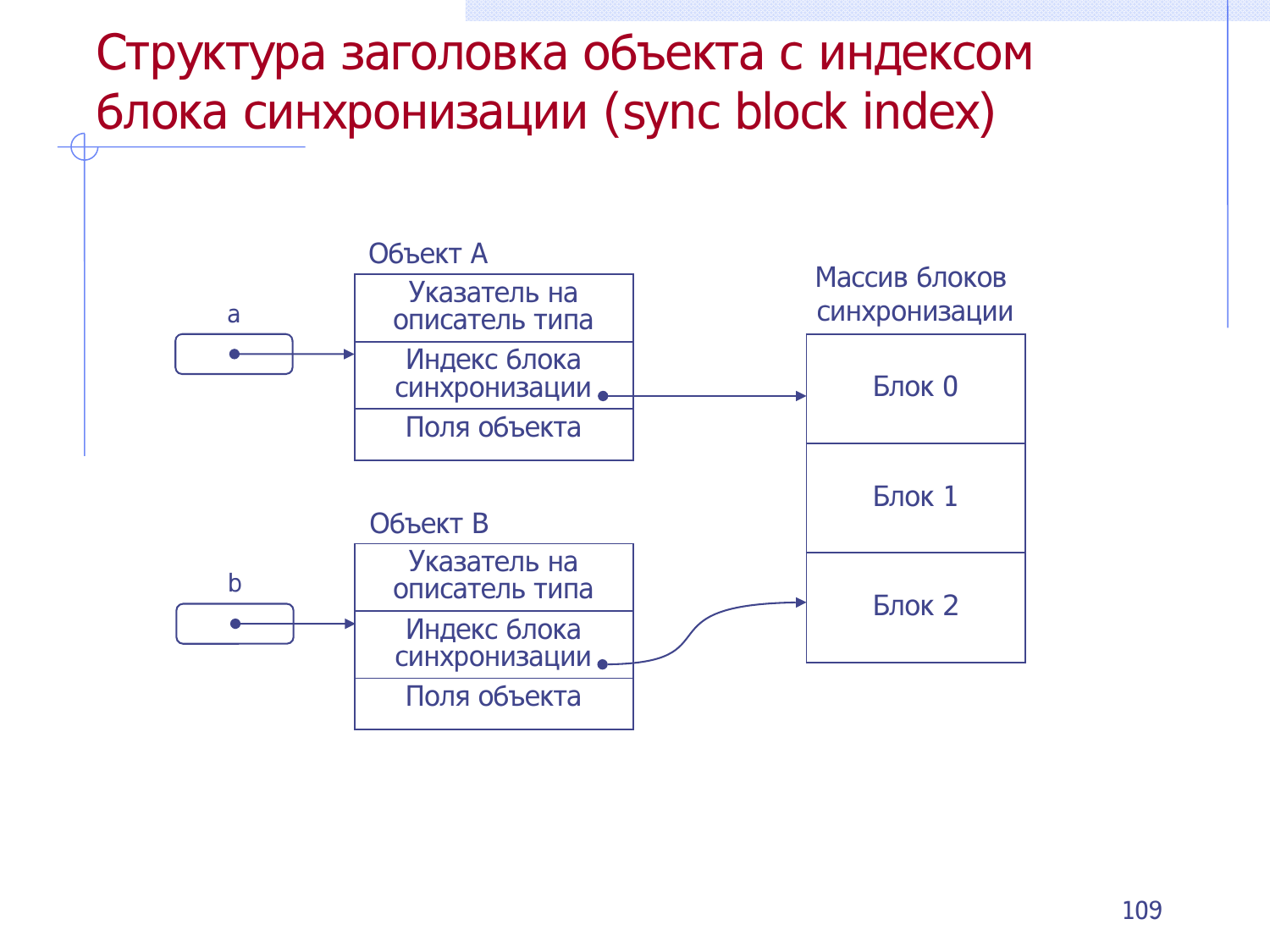

# Структура заголовка объекта с индексом блока синхронизации (sync block index)
Объект A
Массив блоков
синхронизации
| Указатель на описатель типа |
| --- |
| Индекс блока синхронизации |
| Поля объекта |
a
| Блок 0 |
| --- |
| Блок 1 |
| Блок 2 |

Объект B
| Указатель на описатель типа |
| --- |
| Индекс блока синхронизации |
| Поля объекта |
b

109